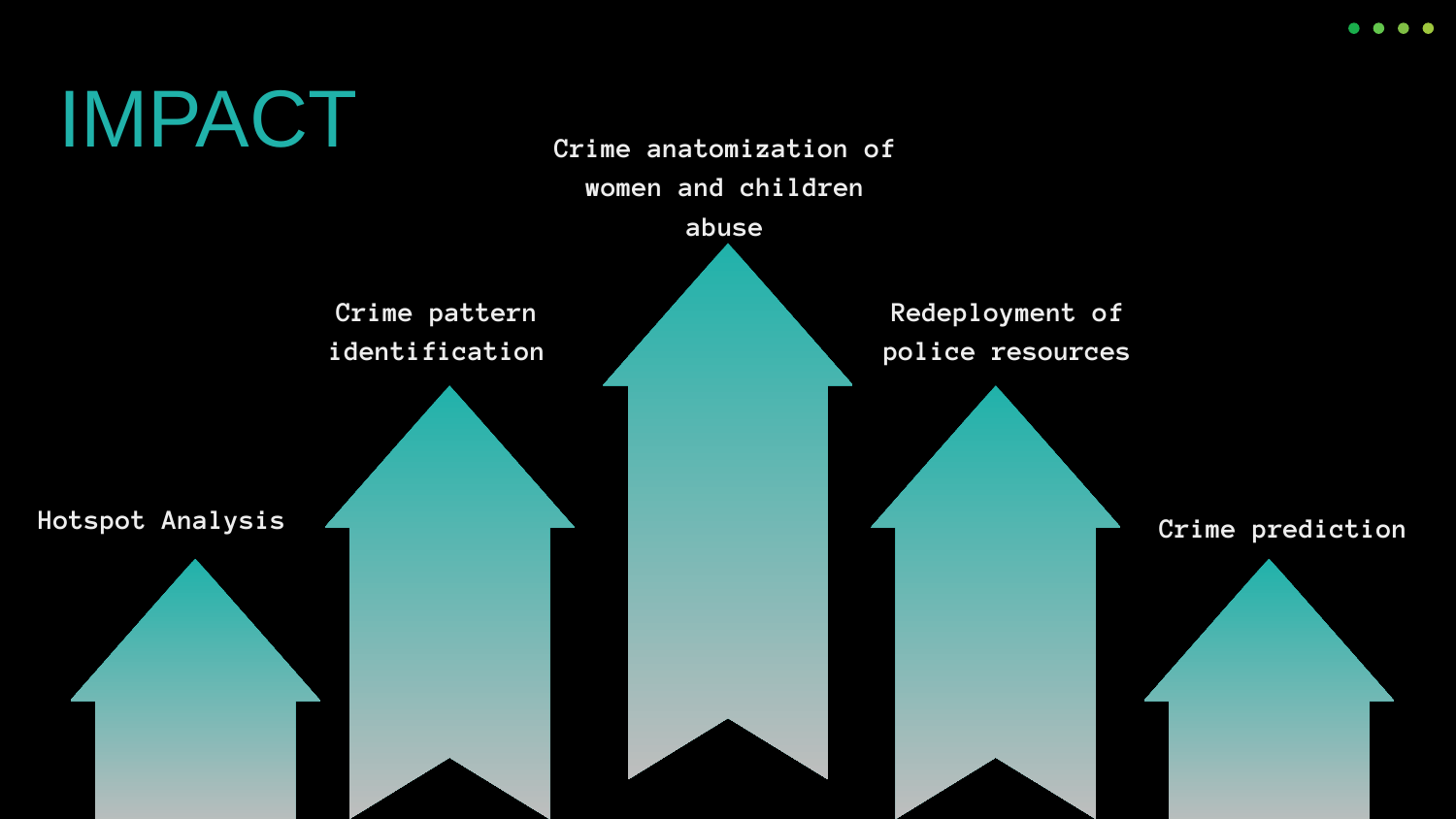

IMPACT
Crime anatomization of women and children abuse

Crime pattern identification

Redeployment of police resources

Hotspot Analysis

Crime prediction